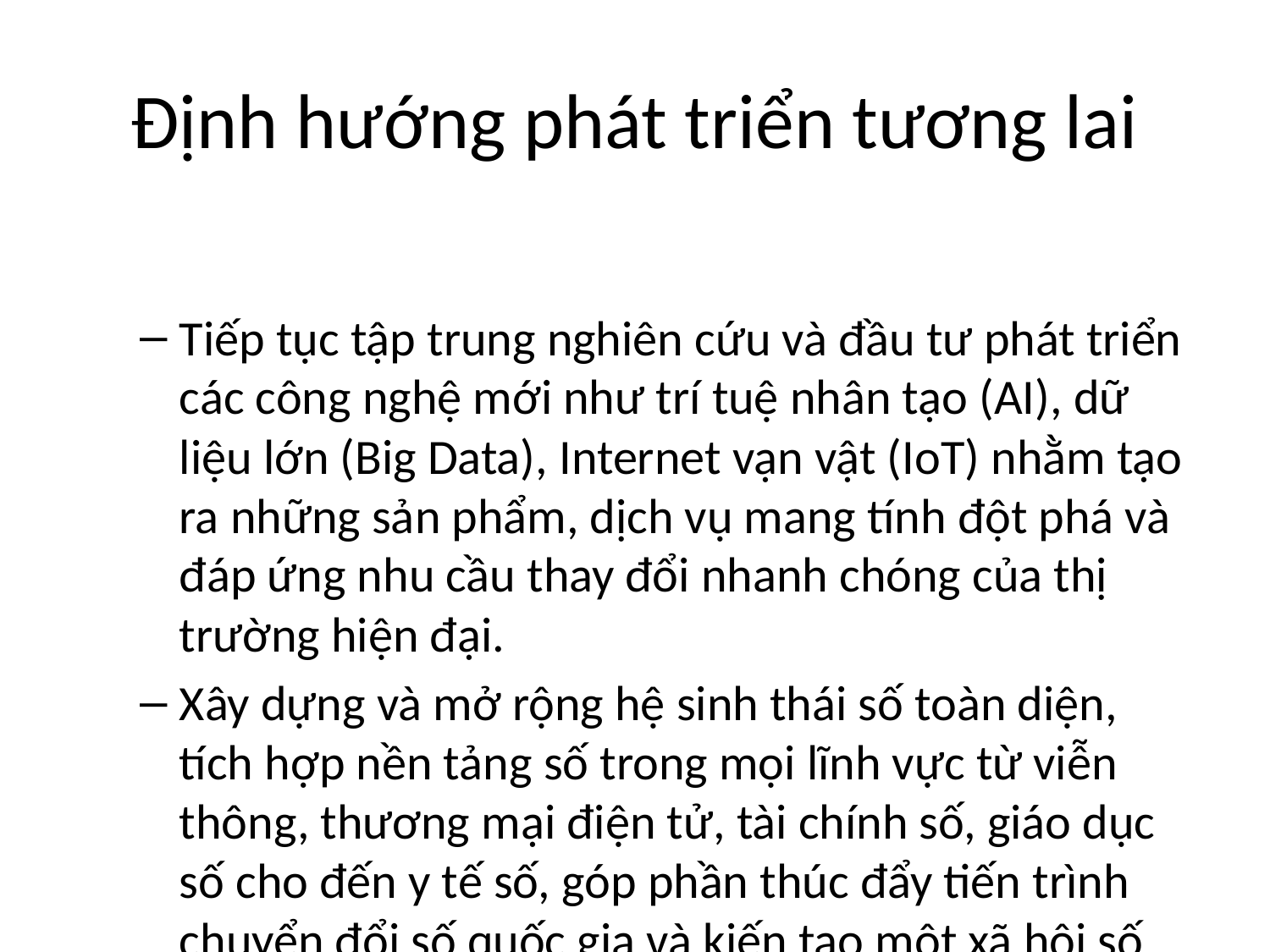

# Định hướng phát triển tương lai

Tiếp tục tập trung nghiên cứu và đầu tư phát triển các công nghệ mới như trí tuệ nhân tạo (AI), dữ liệu lớn (Big Data), Internet vạn vật (IoT) nhằm tạo ra những sản phẩm, dịch vụ mang tính đột phá và đáp ứng nhu cầu thay đổi nhanh chóng của thị trường hiện đại.
Xây dựng và mở rộng hệ sinh thái số toàn diện, tích hợp nền tảng số trong mọi lĩnh vực từ viễn thông, thương mại điện tử, tài chính số, giáo dục số cho đến y tế số, góp phần thúc đẩy tiến trình chuyển đổi số quốc gia và kiến tạo một xã hội số văn minh, hiện đại.
Đặt mục tiêu phấn đấu trở thành doanh nghiệp công nghệ hàng đầu khu vực Đông Nam Á bằng cách không ngừng đổi mới sáng tạo, nâng cao năng lực cạnh tranh quốc tế và khẳng định vị thế tiên phong trong dẫn dắt xu hướng công nghệ mới, đồng thời đóng góp tích cực vào sự phát triển kinh tế số của khu vực.